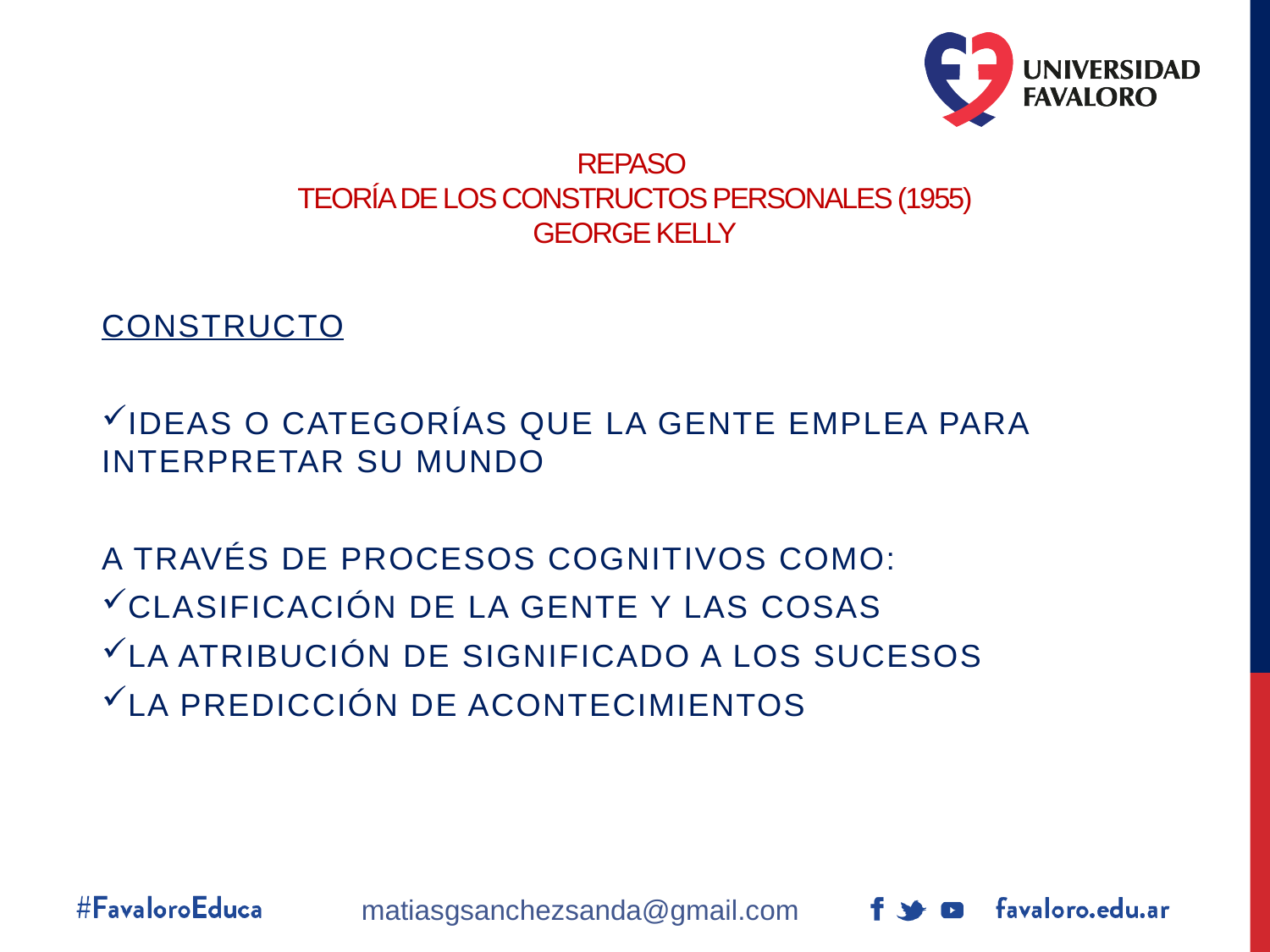

# Repaso TEORÍA DE LOS CONSTRUCTOS PERSONALES (1955) George kelly
Constructo

Ideas o categorías que la gente emplea para interpretar su mundo

A través de procesos cognitivos como:
Clasificación de la gente y las cosas
La atribución de significado a los sucesos
La predicción de acontecimientos
matiasgsanchezsanda@gmail.com